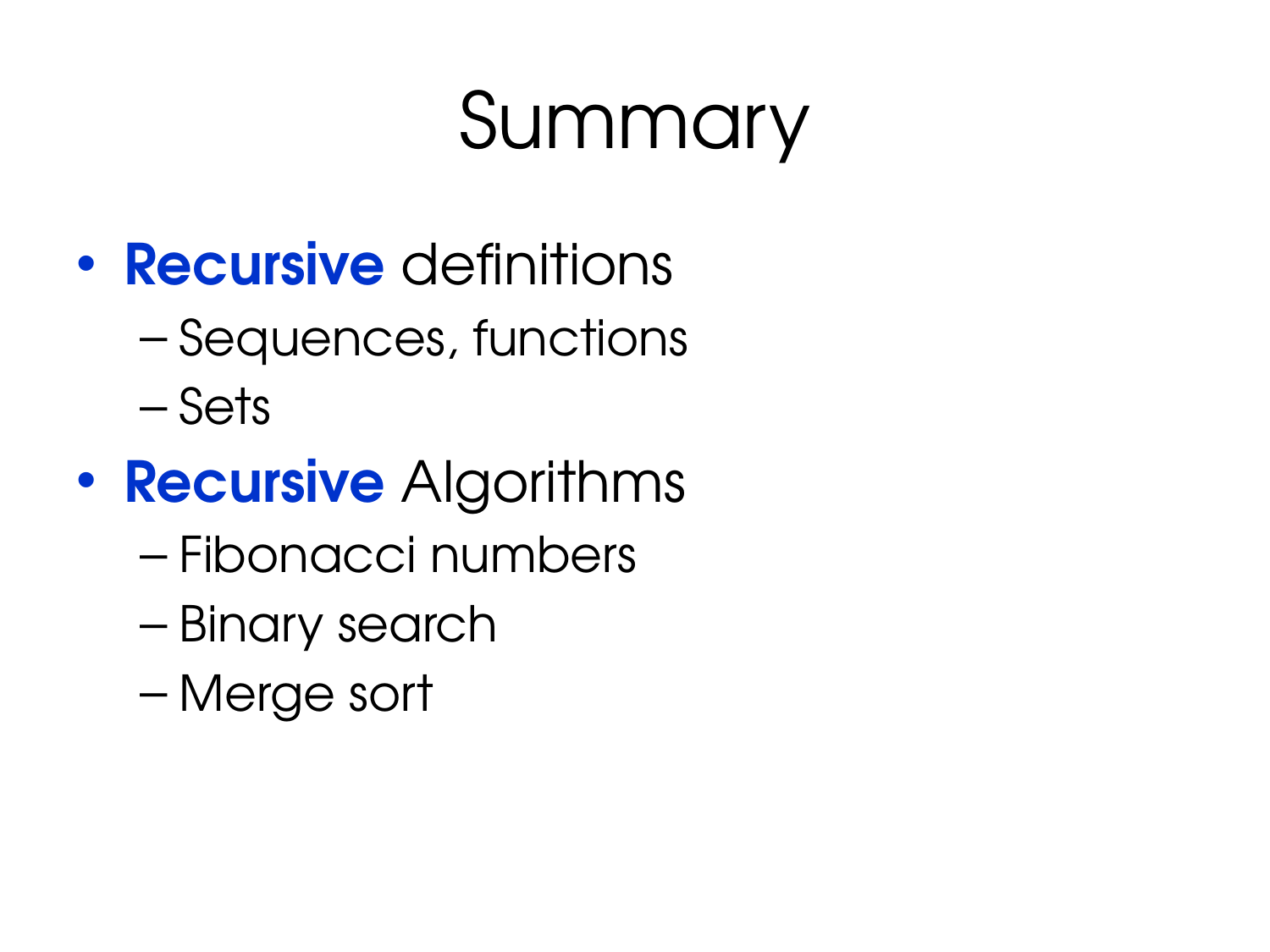

# Summary
Recursive definitions
Sequences, functions
Sets
Recursive Algorithms
Fibonacci numbers
Binary search
Merge sort